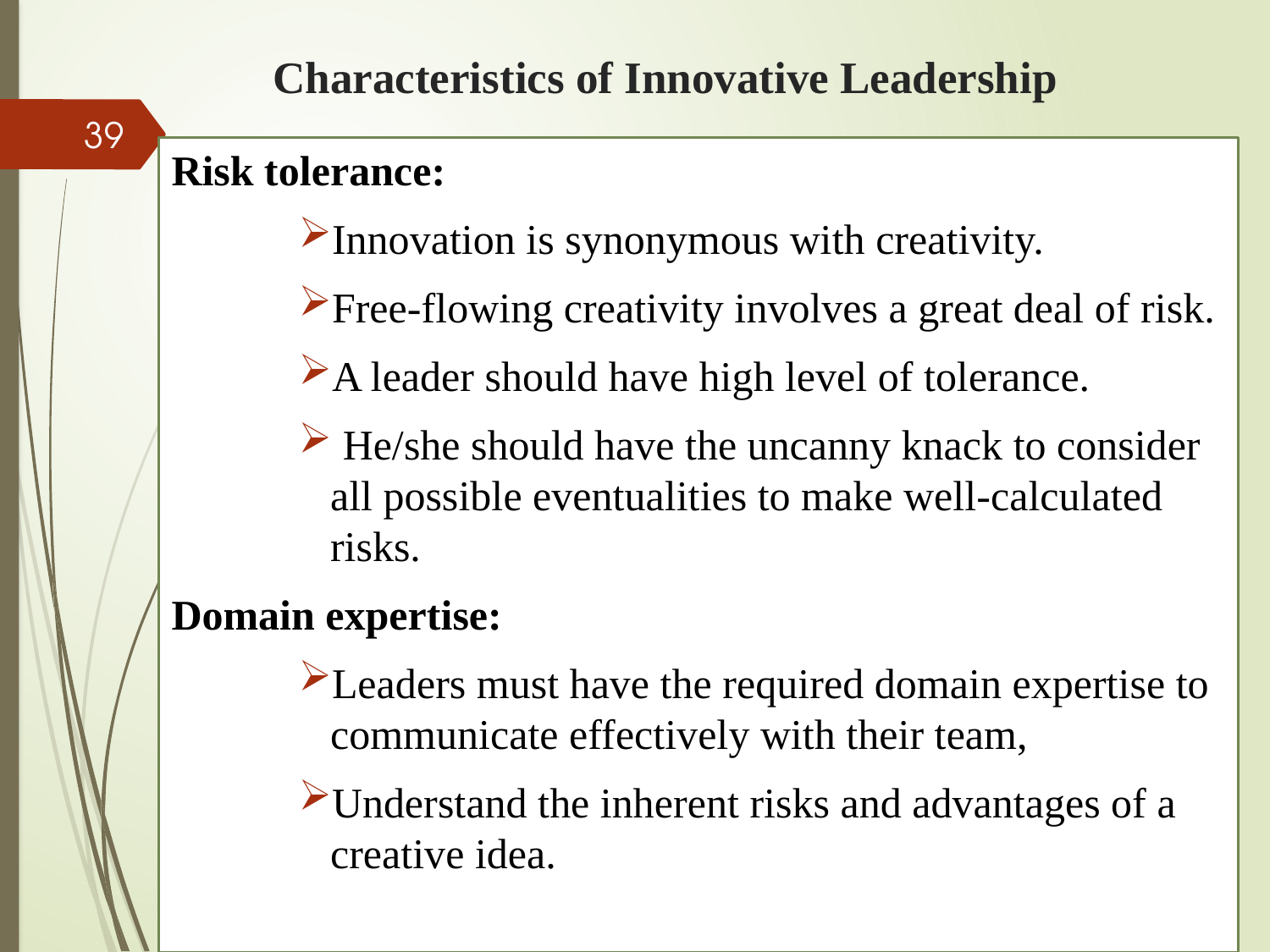

# Characteristics of Innovative Leadership
39
Risk tolerance:
Innovation is synonymous with creativity.
Free-flowing creativity involves a great deal of risk.
A leader should have high level of tolerance.
 He/she should have the uncanny knack to consider all possible eventualities to make well-calculated risks.
Domain expertise:
Leaders must have the required domain expertise to communicate effectively with their team,
Understand the inherent risks and advantages of a creative idea.